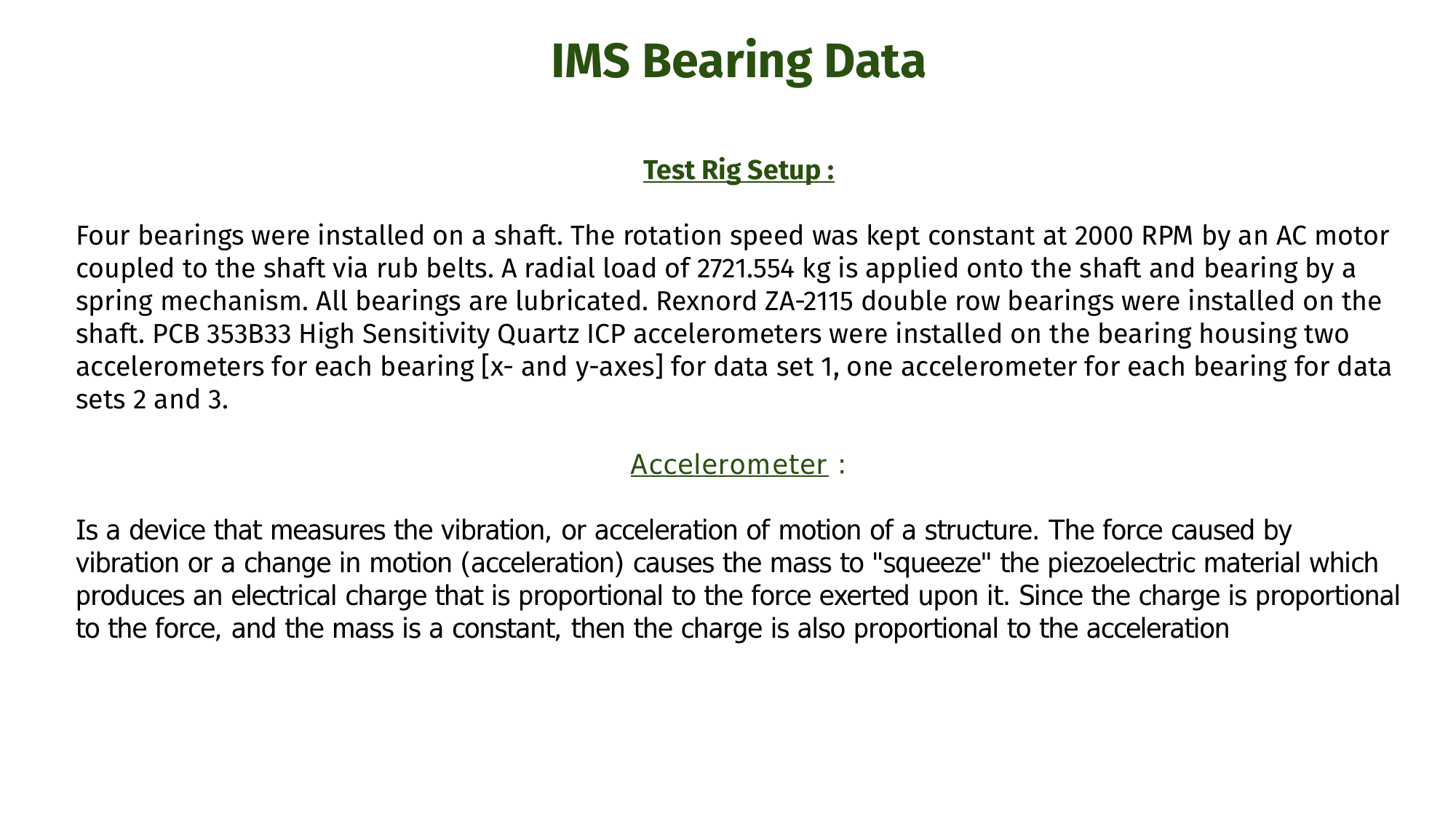

IMS Bearing Data
Test Rig Setup :

Four bearings were installed on a shaft. The rotation speed was kept constant at 2000 RPM by an AC motor coupled to the shaft via rub belts. A radial load of 2721.554 kg is applied onto the shaft and bearing by a spring mechanism. All bearings are lubricated. Rexnord ZA-2115 double row bearings were installed on the shaft. PCB 353B33 High Sensitivity Quartz ICP accelerometers were installed on the bearing housing two accelerometers for each bearing [x- and y-axes] for data set 1, one accelerometer for each bearing for data sets 2 and 3.

Accelerometer :

Is a device that measures the vibration, or acceleration of motion of a structure. The force caused by vibration or a change in motion (acceleration) causes the mass to "squeeze" the piezoelectric material which produces an electrical charge that is proportional to the force exerted upon it. Since the charge is proportional to the force, and the mass is a constant, then the charge is also proportional to the acceleration